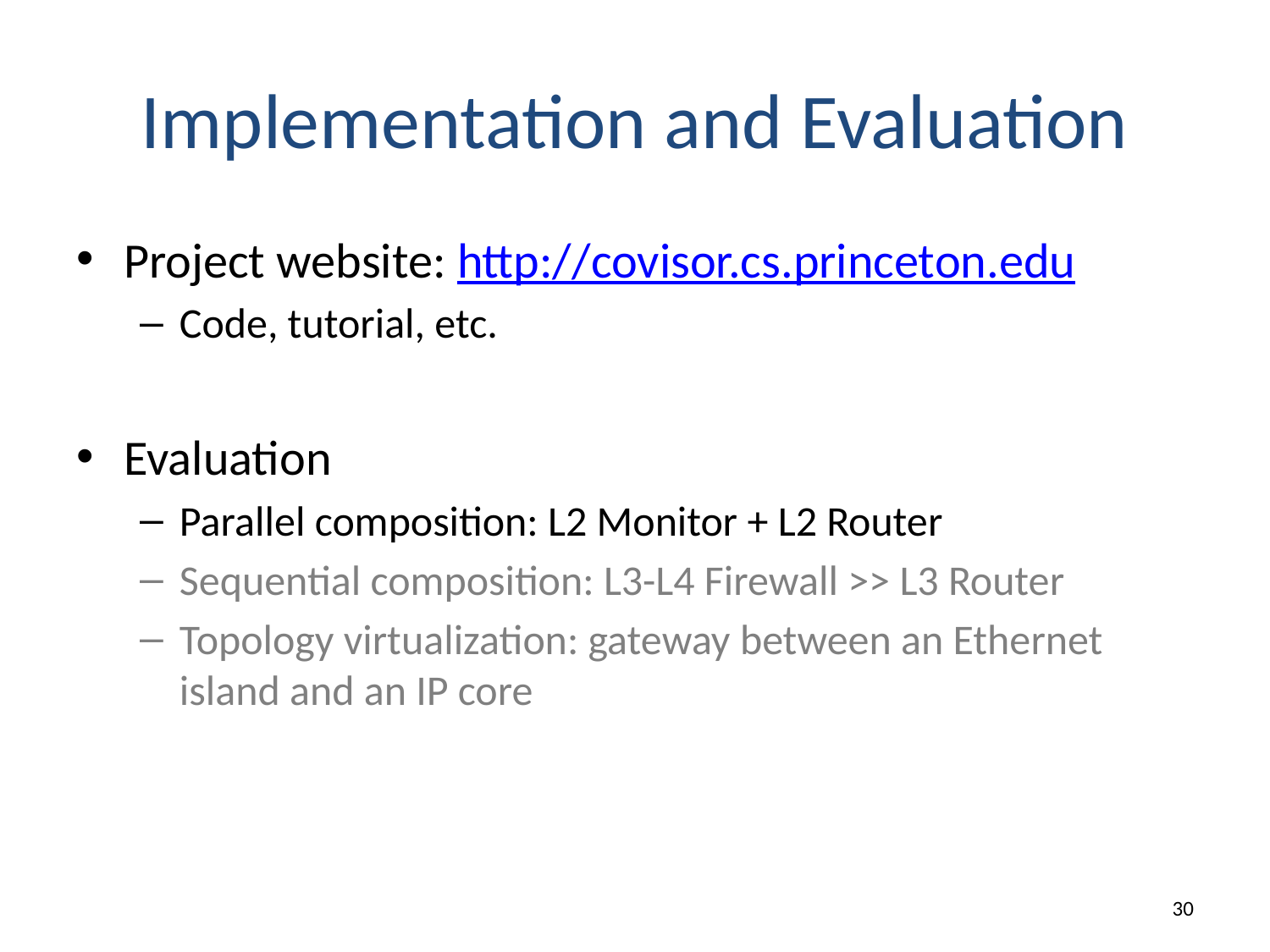

# Implementation and Evaluation
Project website: http://covisor.cs.princeton.edu
Code, tutorial, etc.

Evaluation
Parallel composition: L2 Monitor + L2 Router
Sequential composition: L3-L4 Firewall >> L3 Router
Topology virtualization: gateway between an Ethernet island and an IP core
30